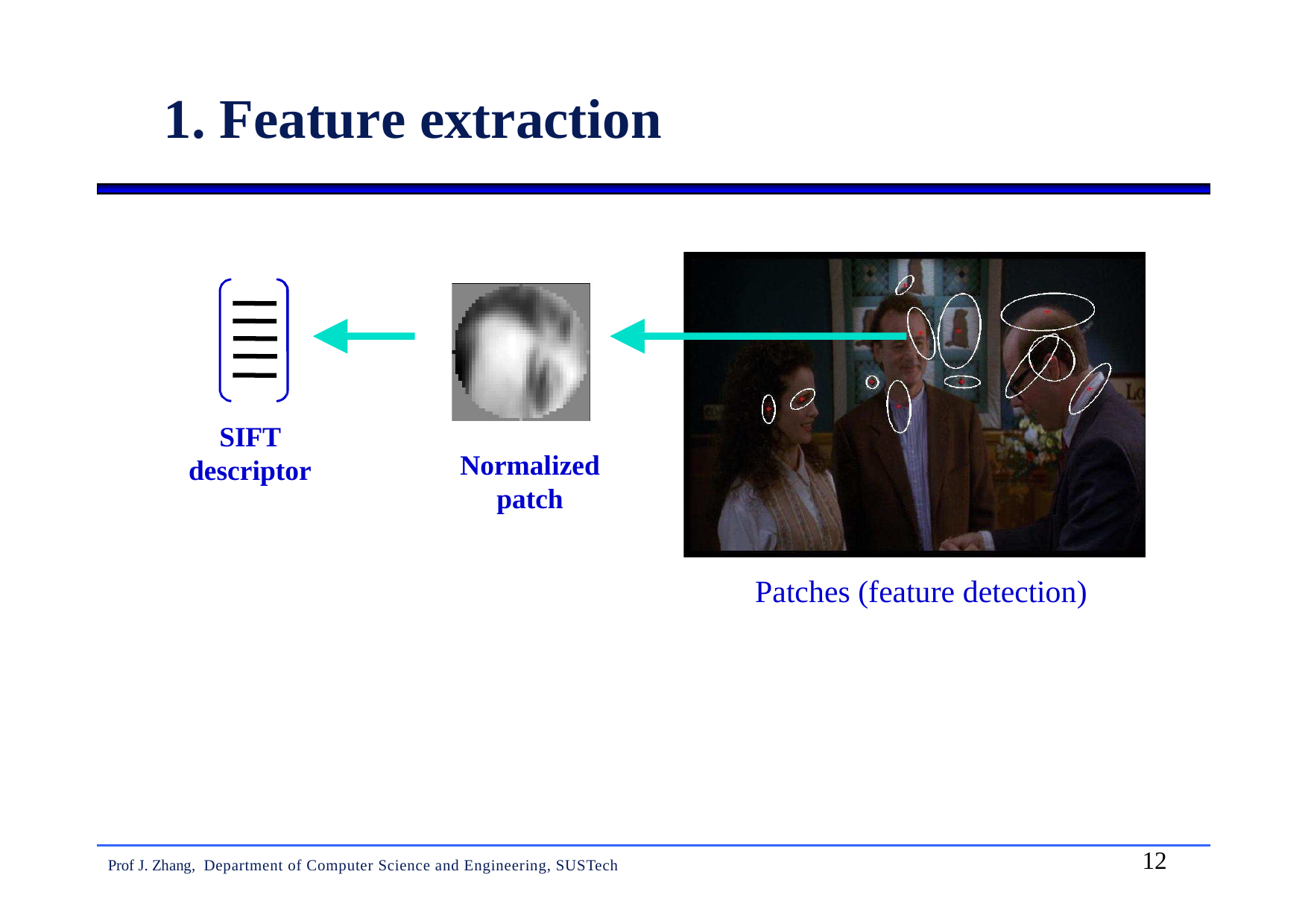

# 1. Feature extraction

SIFT
descriptor
Normalized patch
Patches (feature detection)
12

Prof J. Zhang,  Department of Computer Science and Engineering, SUSTech